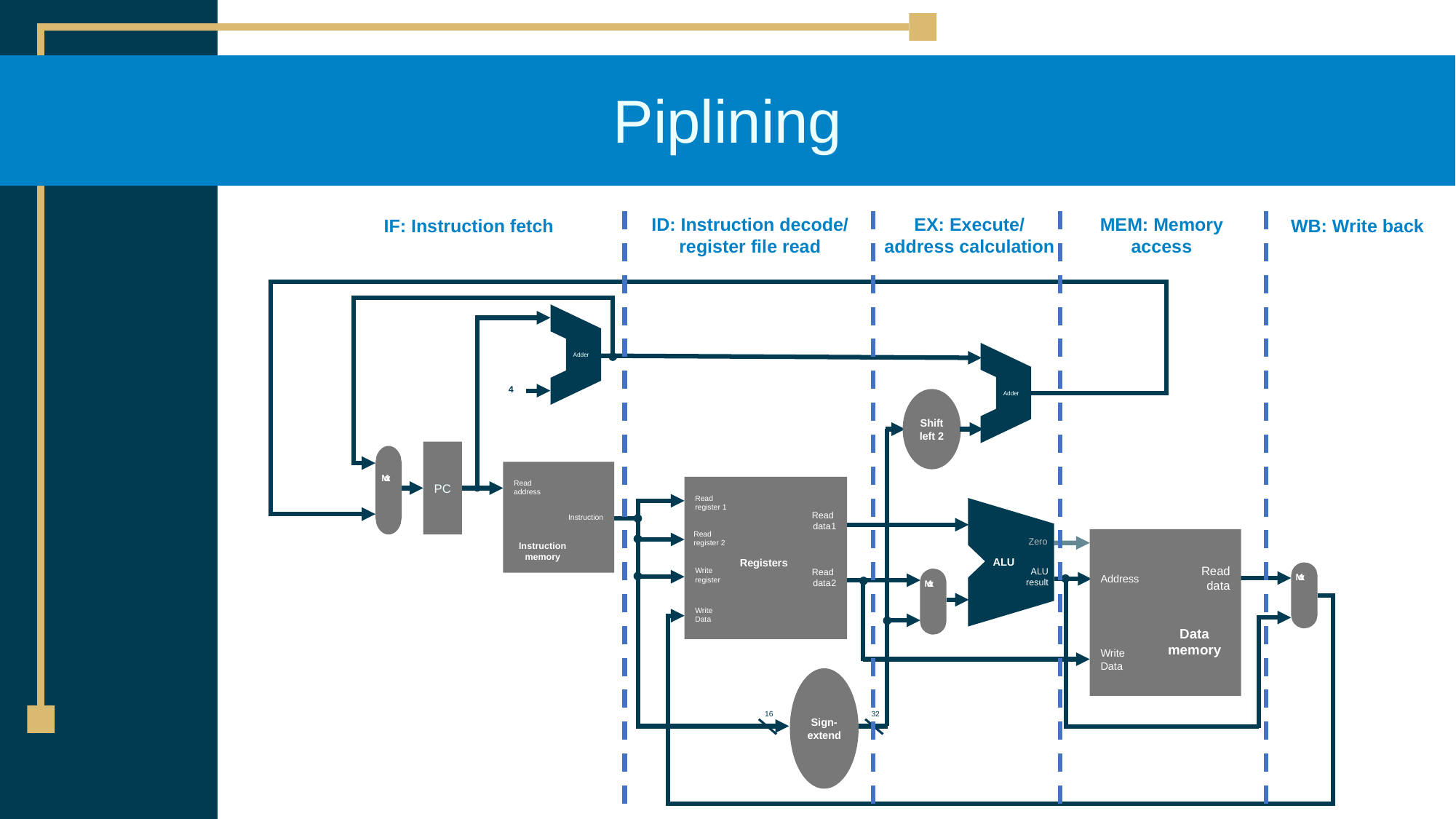

# Piplining
WB: Write back
IF: Instruction fetch
ID: Instruction decode/
register file read
EX: Execute/
address calculation
MEM: Memory access

Adder

Adder

4

Shift
left 2

Read
register 1
Read  data 1
Read
register 2
Registers
Write
register
Read  data 2
Write
Data

Zero
ALU
ALU
result

Address
Read  data
Data
memory
Write
Data

Mux

Mux

Sign-
extend
16
32
PC

Mux

Read
address
Instruction
Instruction
memory